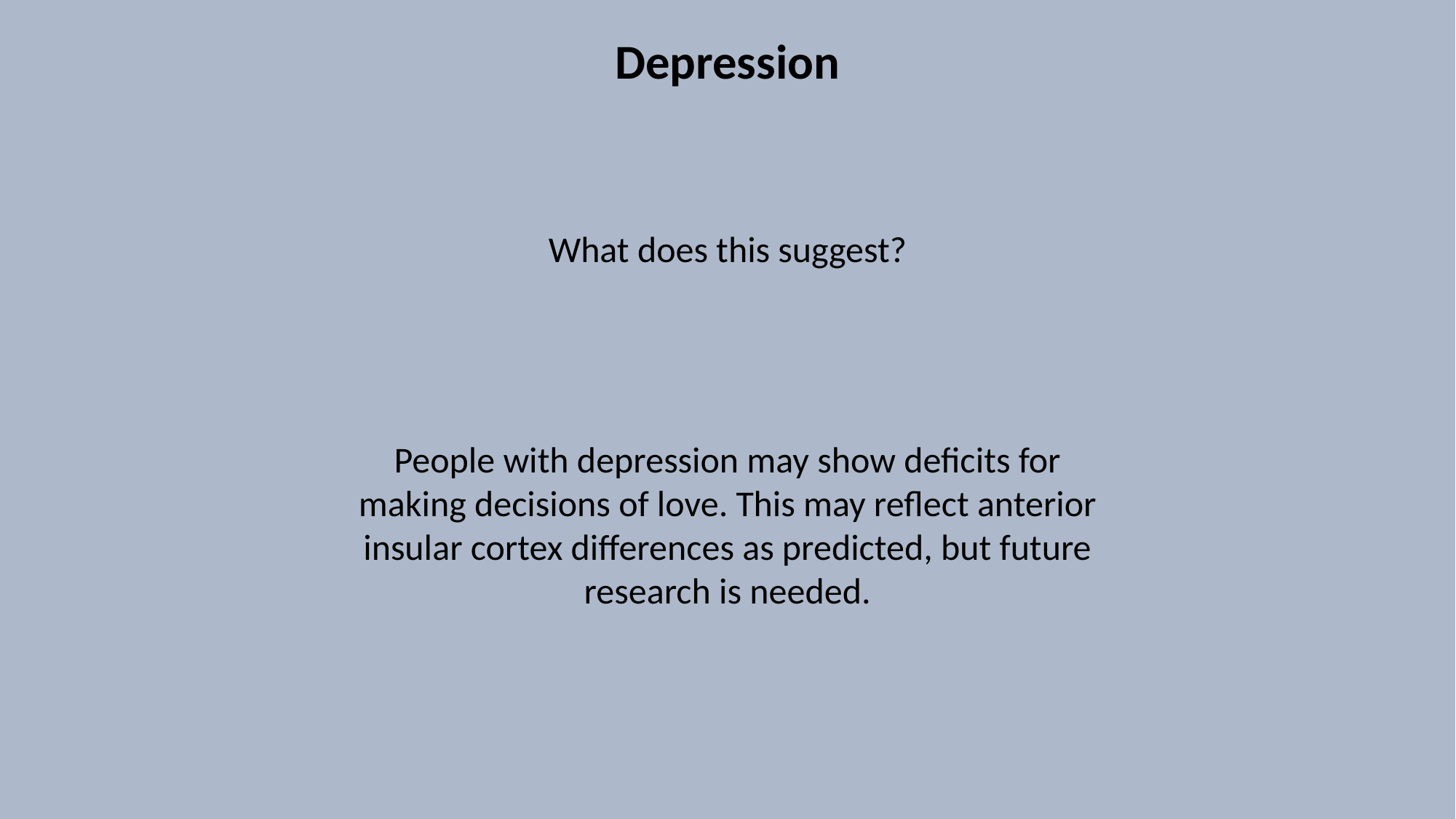

Depression
What does this suggest?
People with depression may show deficits for making decisions of love. This may reflect anterior insular cortex differences as predicted, but future research is needed.